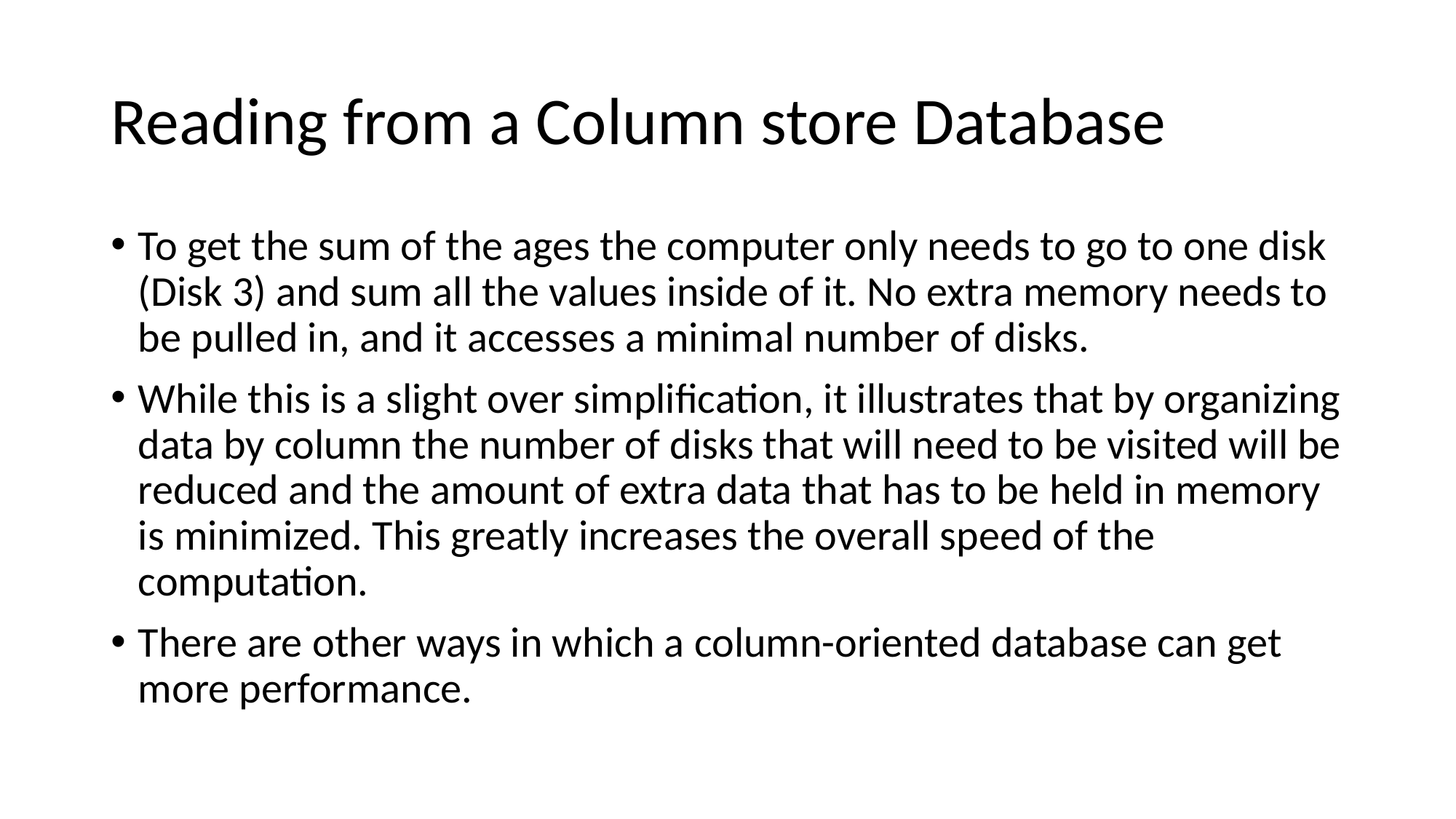

# Reading from a Column store Database
To get the sum of the ages the computer only needs to go to one disk (Disk 3) and sum all the values inside of it. No extra memory needs to be pulled in, and it accesses a minimal number of disks.
While this is a slight over simplification, it illustrates that by organizing data by column the number of disks that will need to be visited will be reduced and the amount of extra data that has to be held in memory is minimized. This greatly increases the overall speed of the computation.
There are other ways in which a column-oriented database can get more performance.